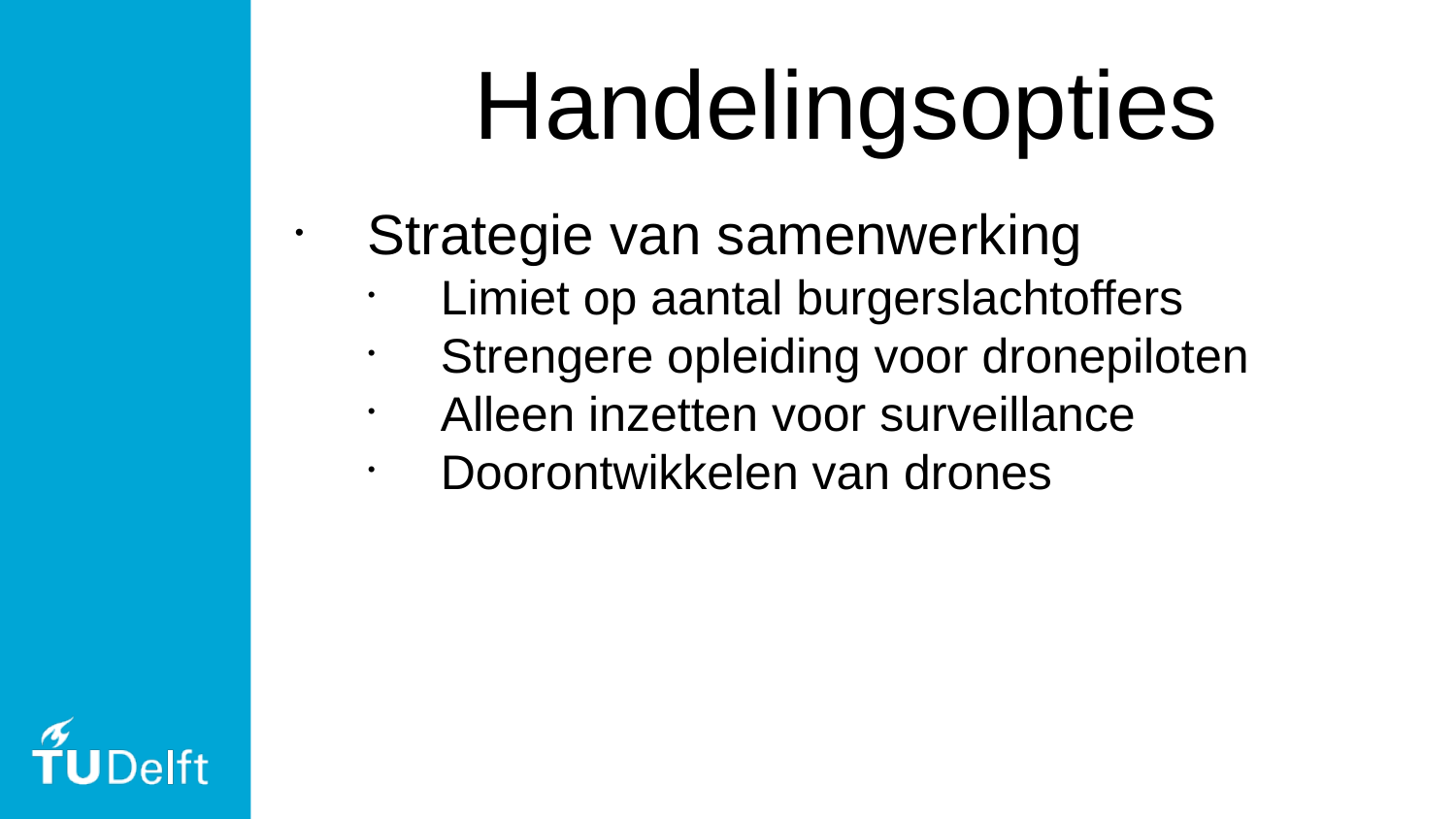

Handelingsopties
Strategie van samenwerking
Limiet op aantal burgerslachtoffers
Strengere opleiding voor dronepiloten
Alleen inzetten voor surveillance
Doorontwikkelen van drones